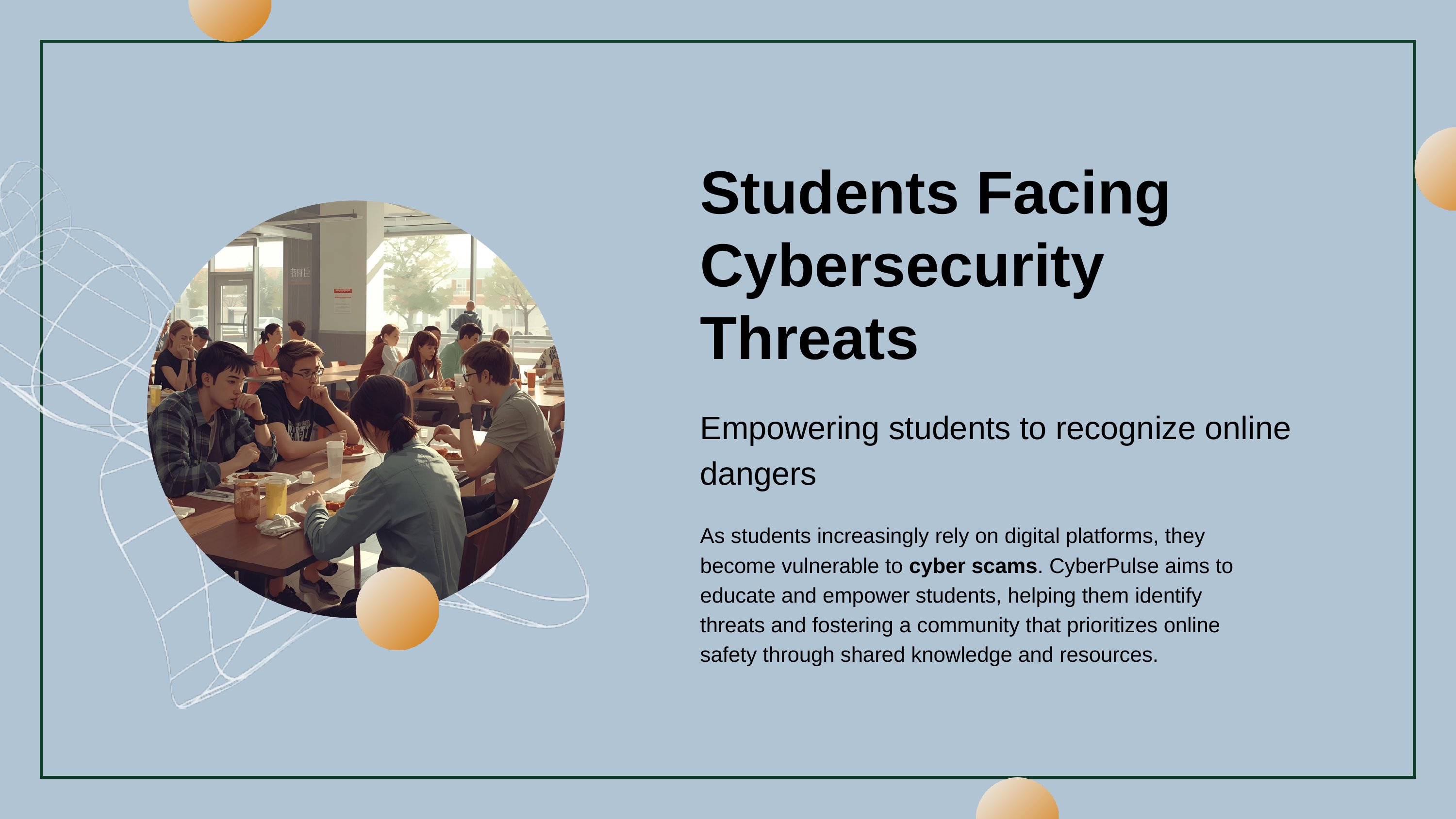

Students Facing Cybersecurity Threats
Empowering students to recognize online dangers
As students increasingly rely on digital platforms, they become vulnerable to cyber scams. CyberPulse aims to educate and empower students, helping them identify threats and fostering a community that prioritizes online safety through shared knowledge and resources.